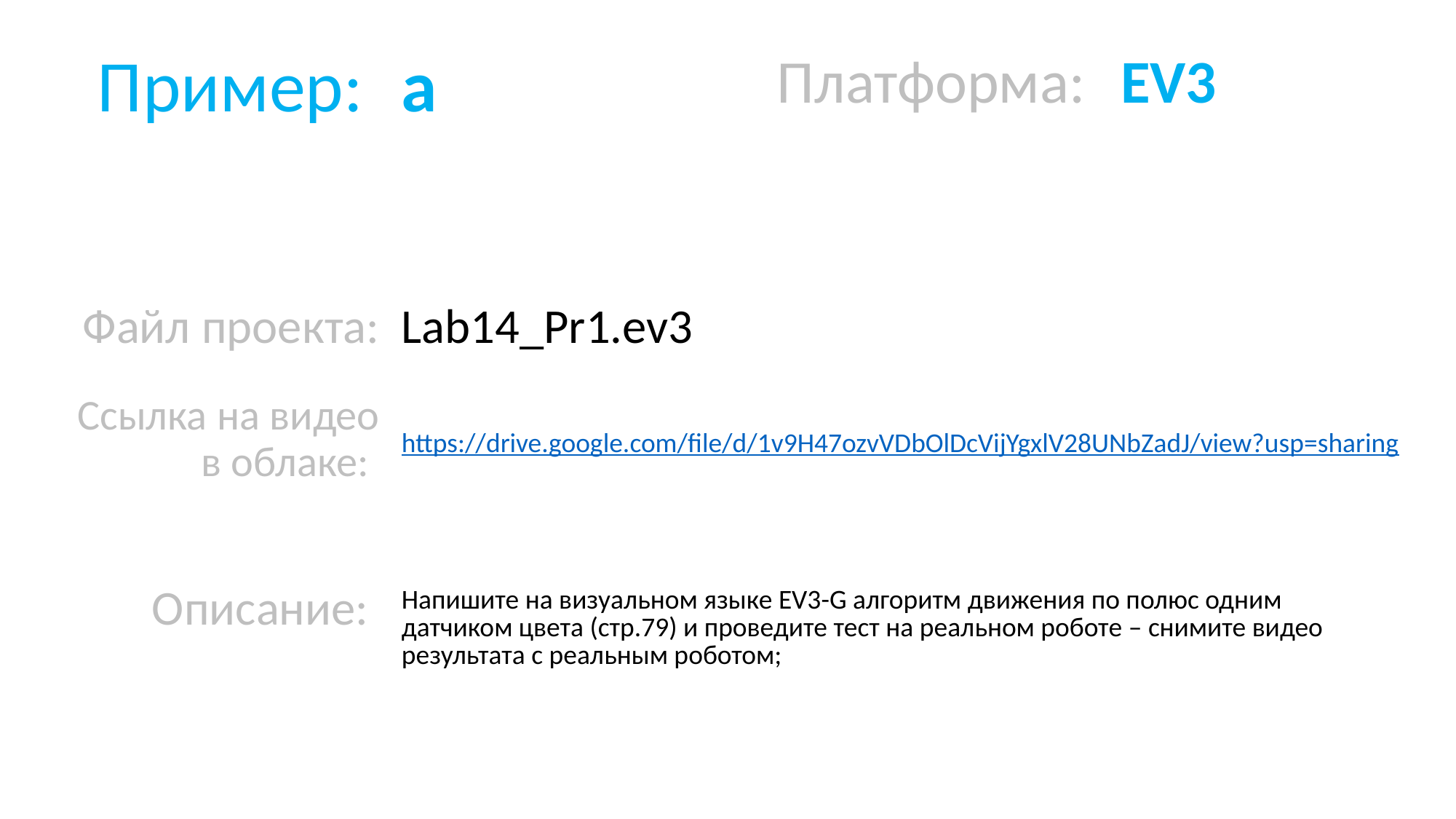

| Пример: | a | Платформа: | EV3 |
| --- | --- | --- | --- |
|  |  |  |  |
| Файл проекта: Ссылка на видео в облаке: | Lab14\_Pr1.ev3 https://drive.google.com/file/d/1v9H47ozvVDbOlDcVijYgxlV28UNbZadJ/view?usp=sharing |  |  |
| Описание: | Напишите на визуальном языке EV3-G алгоритм движения по полюс одним датчиком цвета (стр.79) и проведите тест на реальном роботе – снимите видео результата с реальным роботом; |  |  |